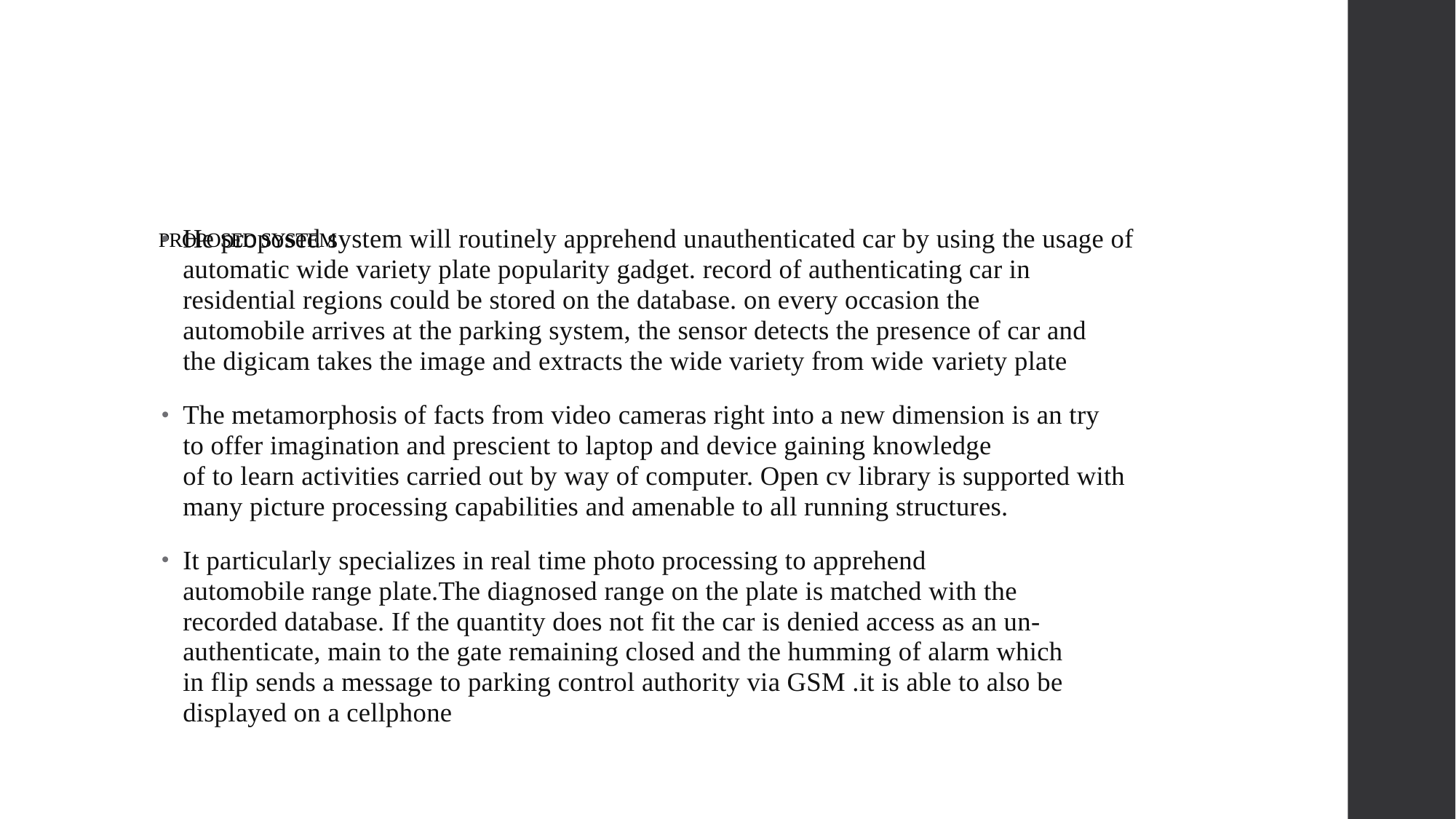

# PROPOSED SYSTEM
He proposed system will routinely apprehend unauthenticated car by using the usage of automatic wide variety plate popularity gadget. record of authenticating car in
residential regions could be stored on the database. on every occasion the automobile arrives at the parking system, the sensor detects the presence of car and the digicam takes the image and extracts the wide variety from wide variety plate
The metamorphosis of facts from video cameras right into a new dimension is an try to offer imagination and prescient to laptop and device gaining knowledge of to learn activities carried out by way of computer. Open cv library is supported with many picture processing capabilities and amenable to all running structures.
It particularly specializes in real time photo processing to apprehend automobile range plate.The diagnosed range on the plate is matched with the
recorded database. If the quantity does not fit the car is denied access as an un-authenticate, main to the gate remaining closed and the humming of alarm which in flip sends a message to parking control authority via GSM .it is able to also be displayed on a cellphone